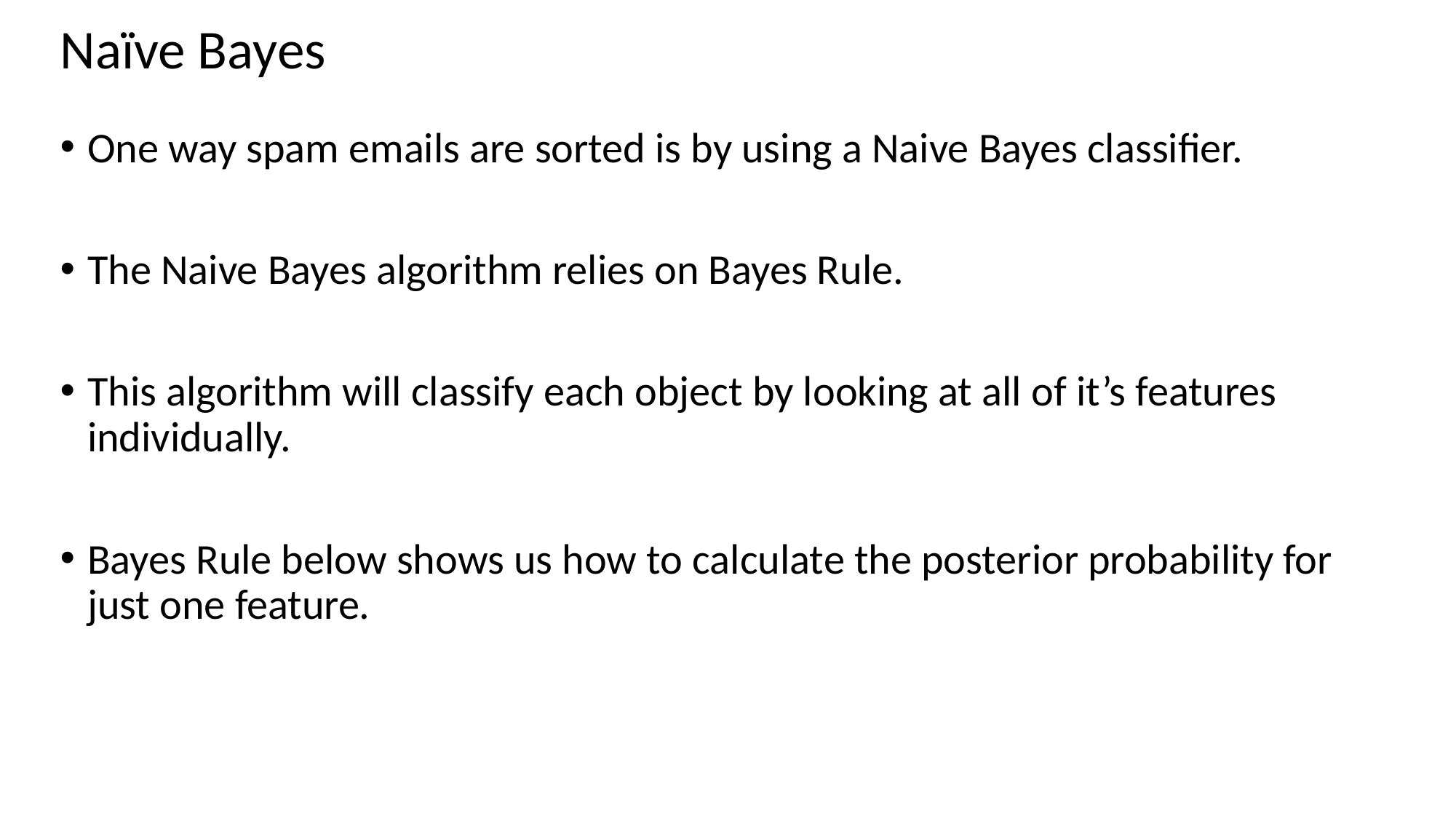

# Naïve Bayes
One way spam emails are sorted is by using a Naive Bayes classifier.

The Naive Bayes algorithm relies on Bayes Rule.

This algorithm will classify each object by looking at all of it’s features individually.

Bayes Rule below shows us how to calculate the posterior probability for just one feature.